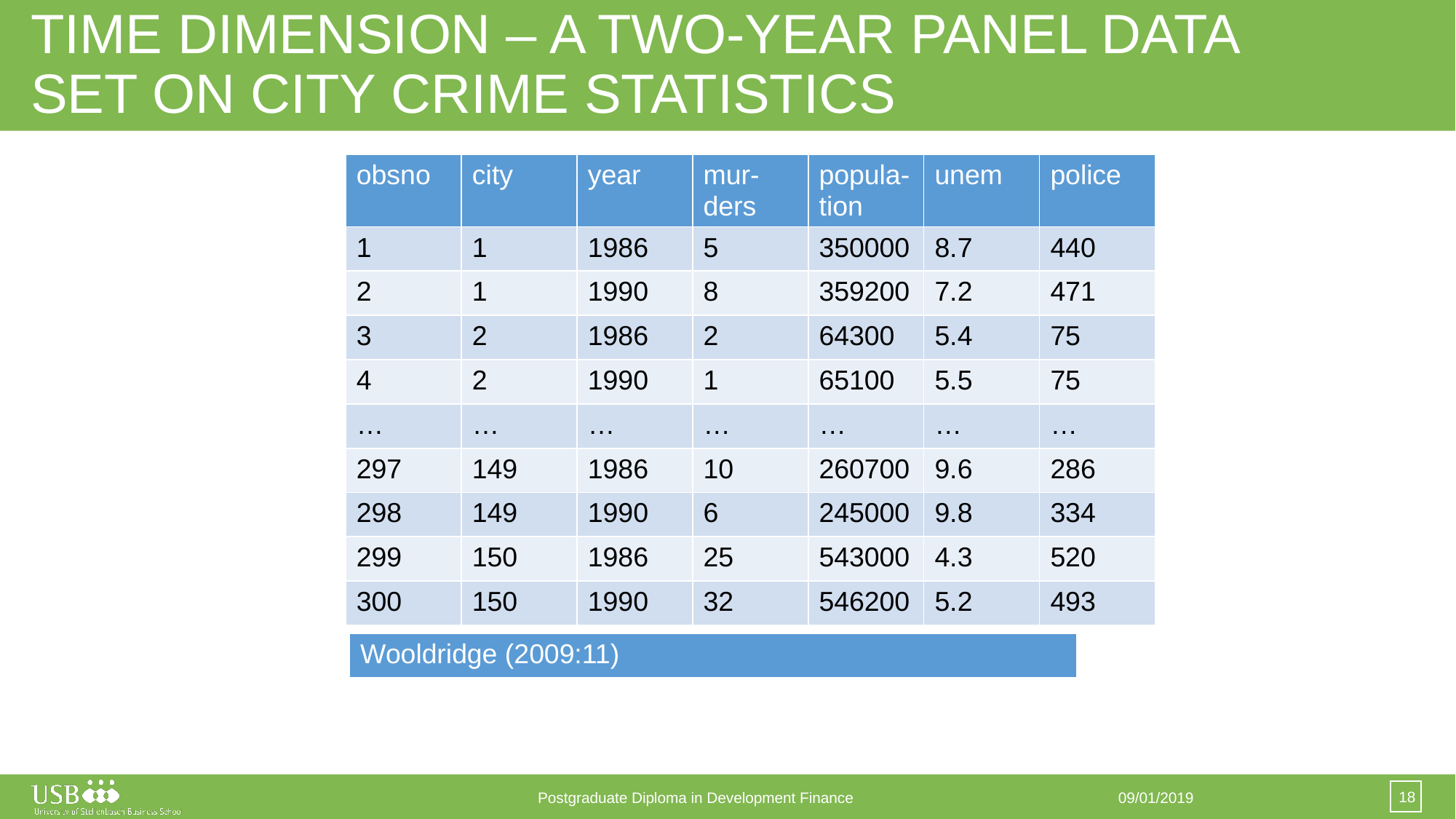

# TIME DIMENSION – A TWO-YEAR PANEL DATA SET ON CITY CRIME STATISTICS
| obsno | city | year | mur-ders | popula-tion | unem | police |
| --- | --- | --- | --- | --- | --- | --- |
| 1 | 1 | 1986 | 5 | 350000 | 8.7 | 440 |
| 2 | 1 | 1990 | 8 | 359200 | 7.2 | 471 |
| 3 | 2 | 1986 | 2 | 64300 | 5.4 | 75 |
| 4 | 2 | 1990 | 1 | 65100 | 5.5 | 75 |
| … | … | … | … | … | … | … |
| 297 | 149 | 1986 | 10 | 260700 | 9.6 | 286 |
| 298 | 149 | 1990 | 6 | 245000 | 9.8 | 334 |
| 299 | 150 | 1986 | 25 | 543000 | 4.3 | 520 |
| 300 | 150 | 1990 | 32 | 546200 | 5.2 | 493 |
| Wooldridge (2009:11) |
| --- |
18